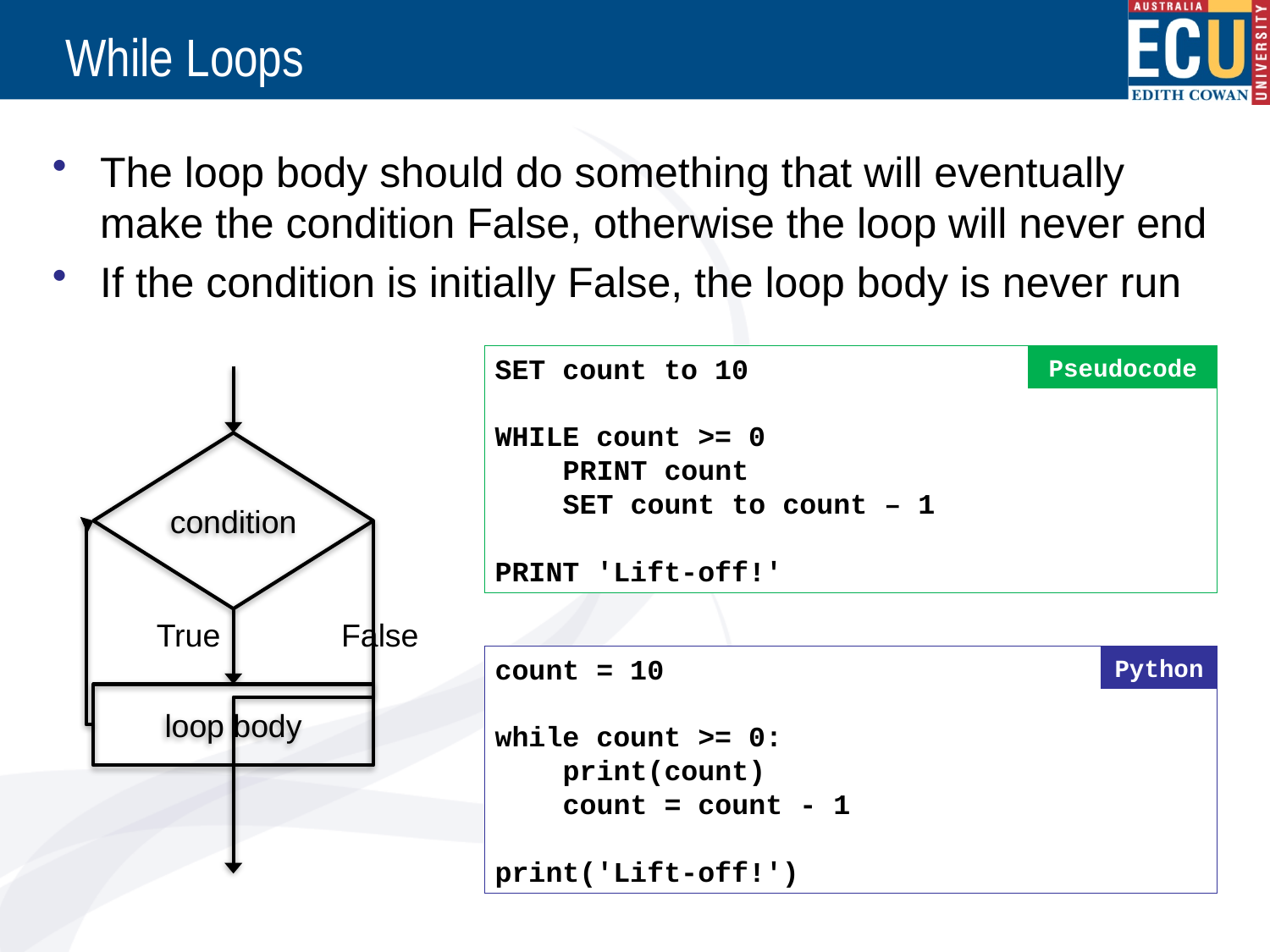

# While Loops
The loop body should do something that will eventually make the condition False, otherwise the loop will never end
If the condition is initially False, the loop body is never run
SET count to 10

WHILE count >= 0
    PRINT count
    SET count to count – 1

PRINT 'Lift-off!'
Pseudocode
condition
True
False
loop body
count = 10

while count >= 0:
    print(count)
    count = count - 1

print('Lift-off!')
Python